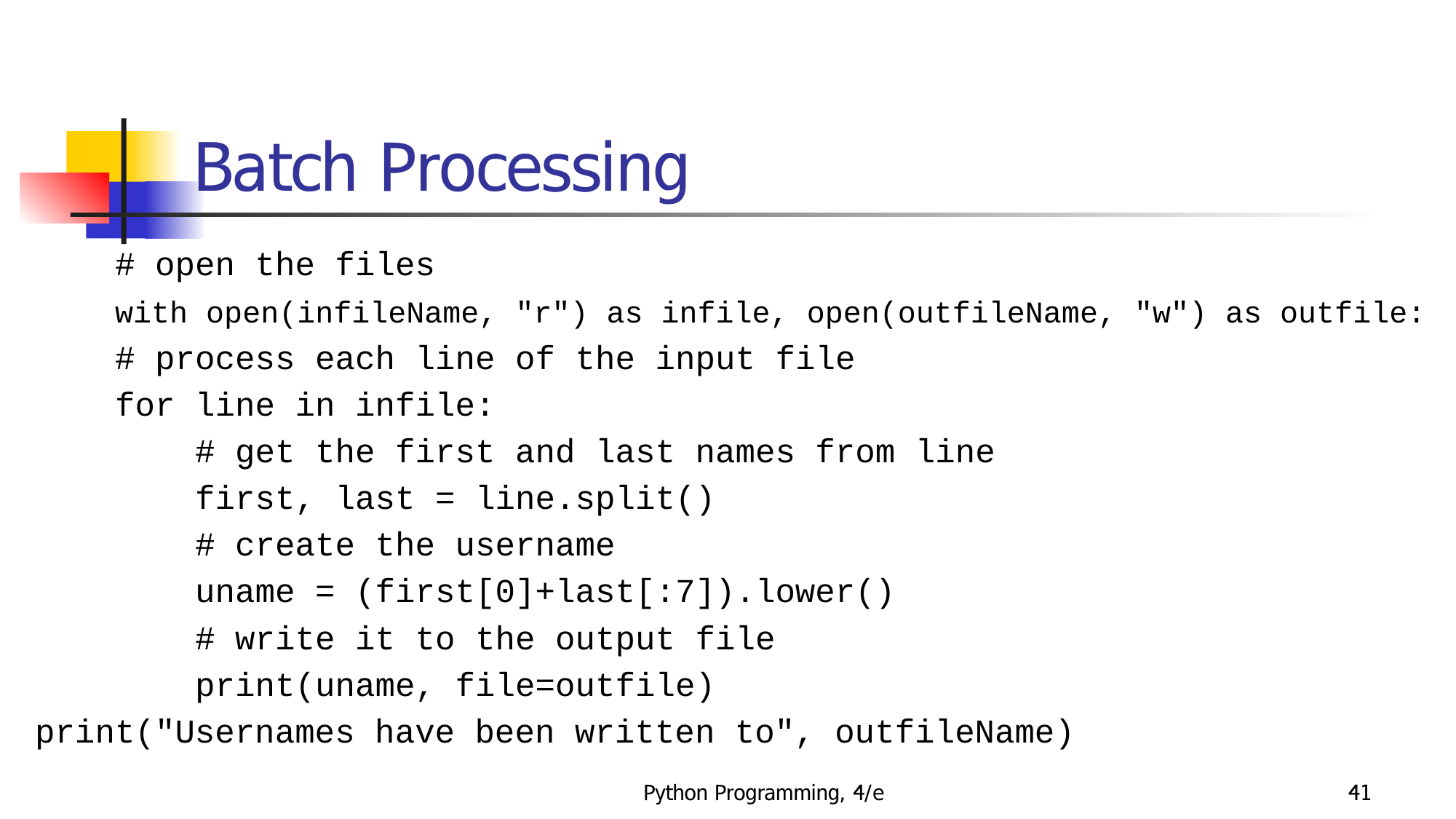

# Batch Processing
    # open the files
    with open(infileName, "r") as infile, open(outfileName, "w") as outfile:
    # process each line of the input file
    for line in infile:
        # get the first and last names from line
        first, last = line.split()
        # create the username
        uname = (first[0]+last[:7]).lower()
        # write it to the output file
        print(uname, file=outfile)
print("Usernames have been written to", outfileName)

Python Programming, 4/e
41